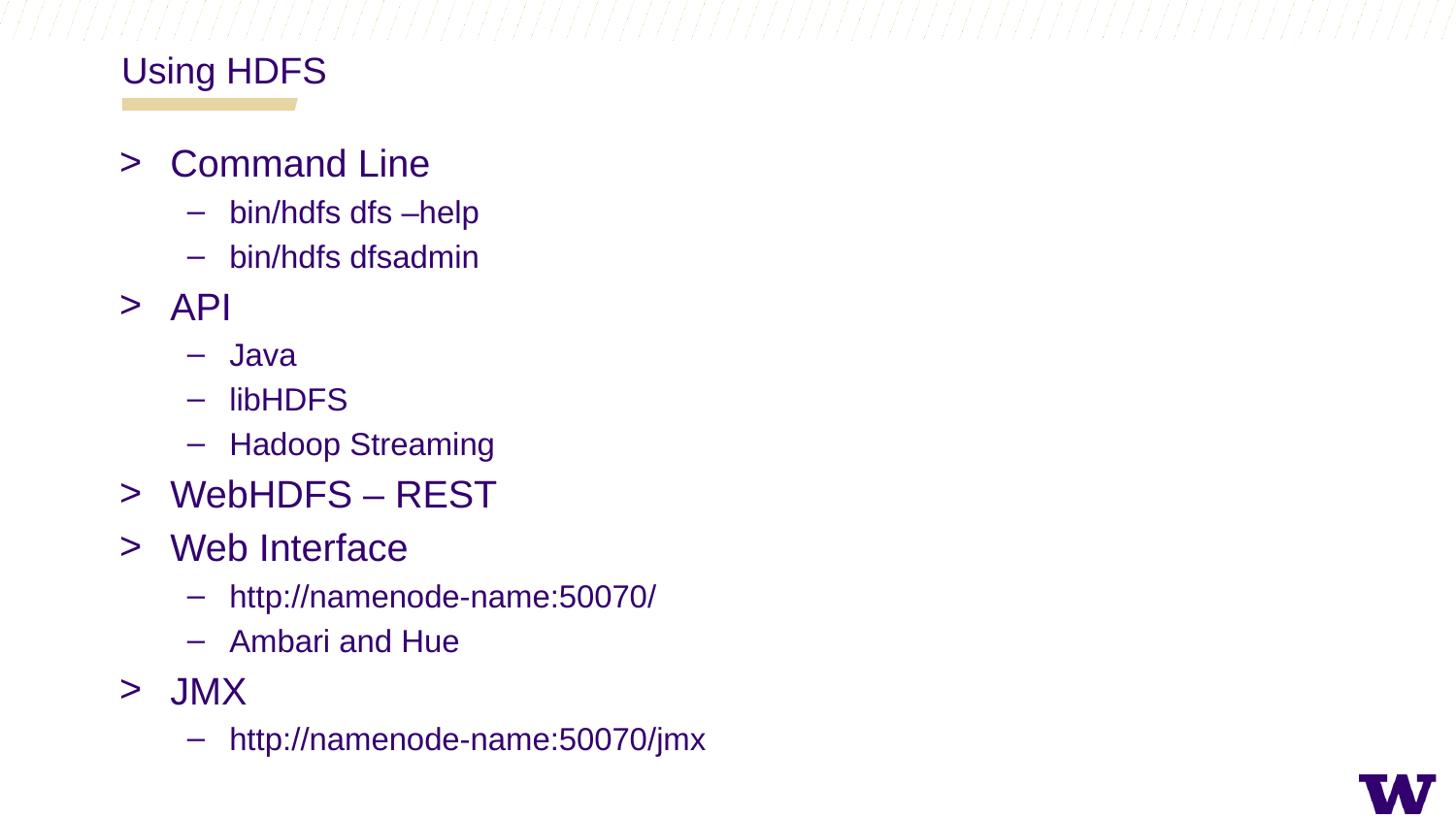

Using HDFS
Command Line
bin/hdfs dfs –help
bin/hdfs dfsadmin
API
Java
libHDFS
Hadoop Streaming
WebHDFS – REST
Web Interface
http://namenode-name:50070/
Ambari and Hue
JMX
http://namenode-name:50070/jmx